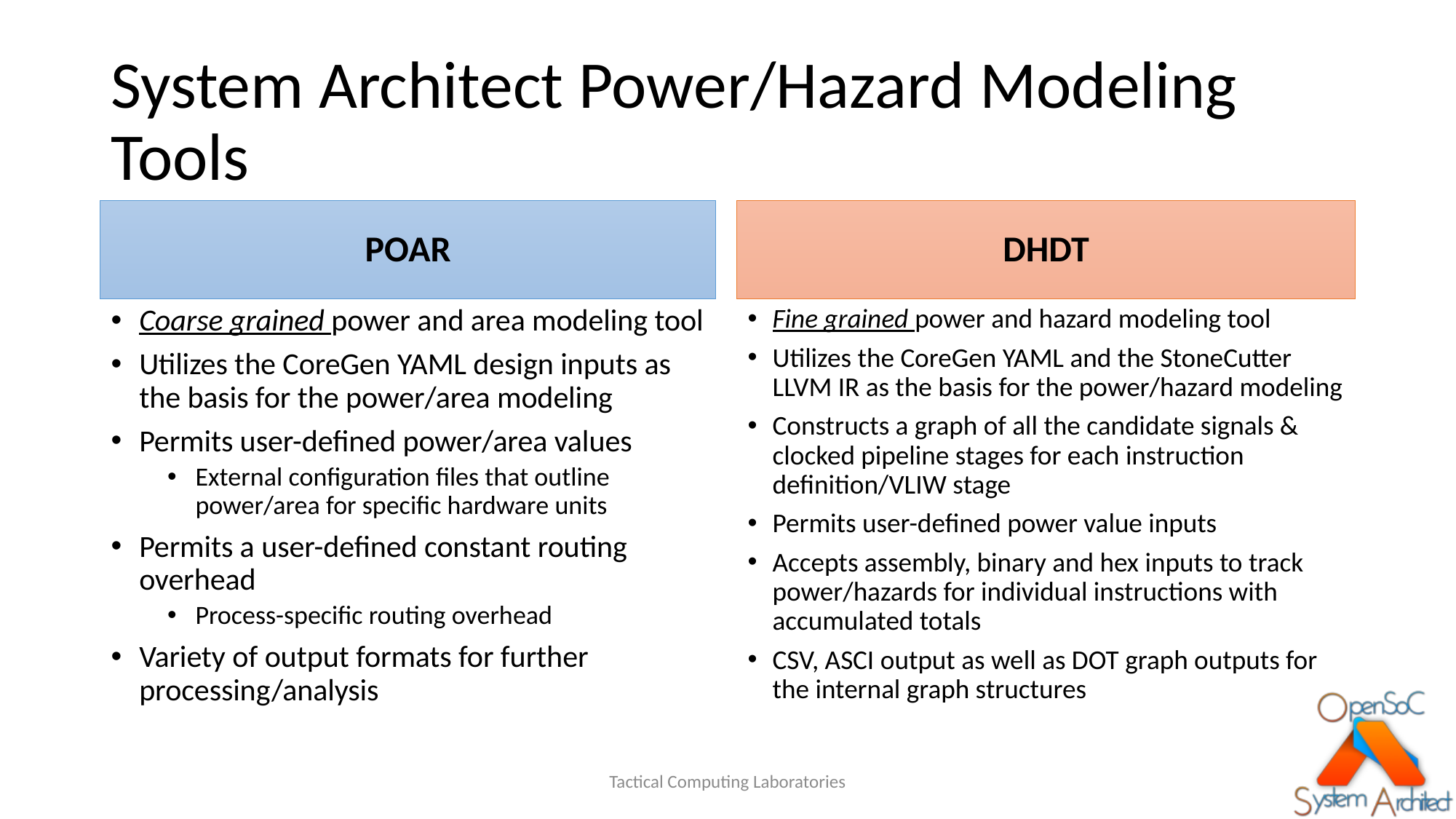

# System Architect Power/Hazard Modeling Tools
POAR
DHDT
Coarse grained power and area modeling tool
Utilizes the CoreGen YAML design inputs as the basis for the power/area modeling
Permits user-defined power/area values
External configuration files that outline power/area for specific hardware units
Permits a user-defined constant routing overhead
Process-specific routing overhead
Variety of output formats for further processing/analysis

Fine grained power and hazard modeling tool
Utilizes the CoreGen YAML and the StoneCutter LLVM IR as the basis for the power/hazard modeling
Constructs a graph of all the candidate signals & clocked pipeline stages for each instruction definition/VLIW stage
Permits user-defined power value inputs
Accepts assembly, binary and hex inputs to track power/hazards for individual instructions with accumulated totals
CSV, ASCI output as well as DOT graph outputs for the internal graph structures
Tactical Computing Laboratories